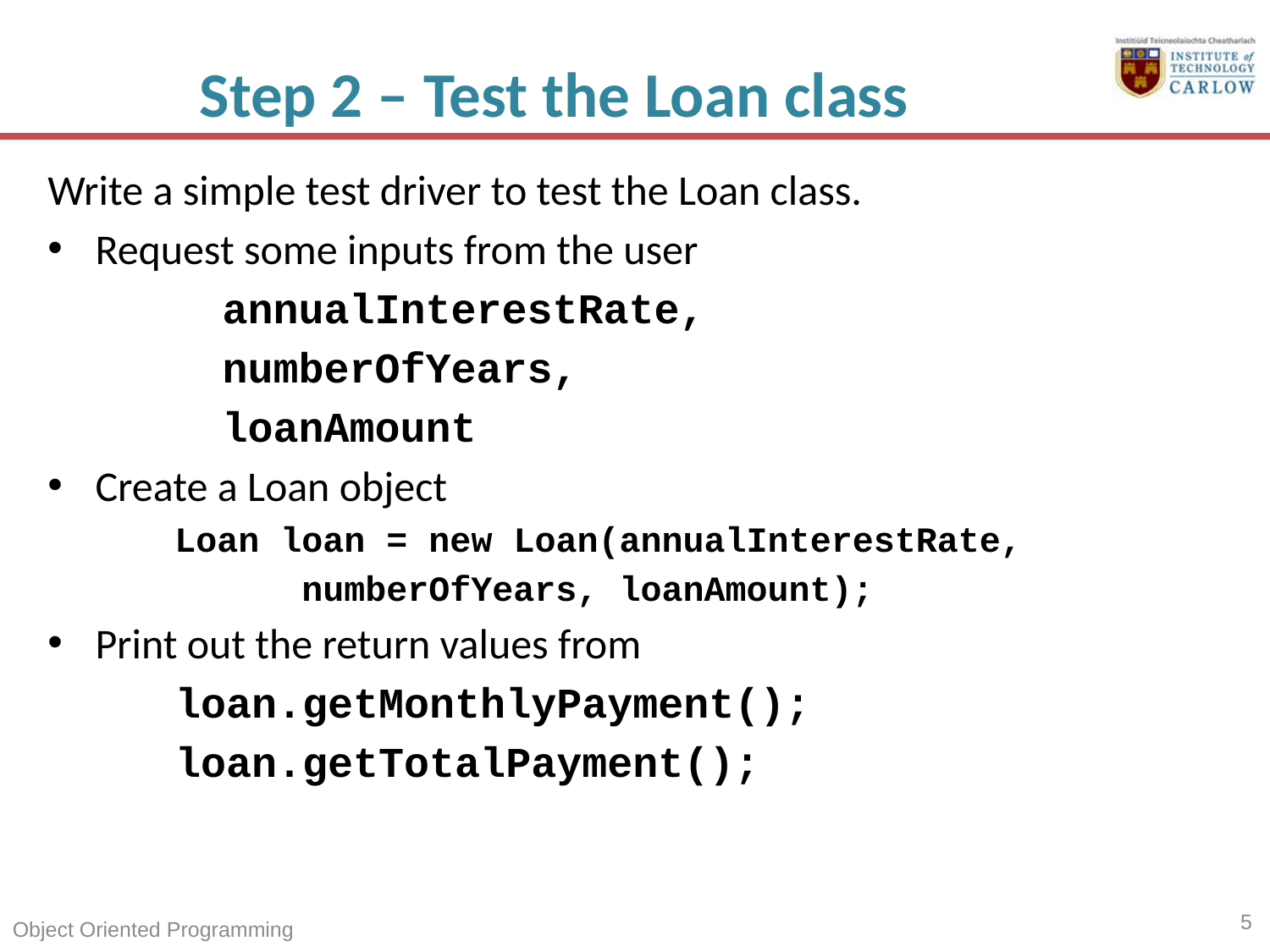

# Step 2 – Test the Loan class
Write a simple test driver to test the Loan class.
Request some inputs from the user
		annualInterestRate,
		numberOfYears,
		loanAmount
Create a Loan object
Loan loan = new Loan(annualInterestRate,
 	numberOfYears, loanAmount);
Print out the return values from
	loan.getMonthlyPayment();
	loan.getTotalPayment();
5